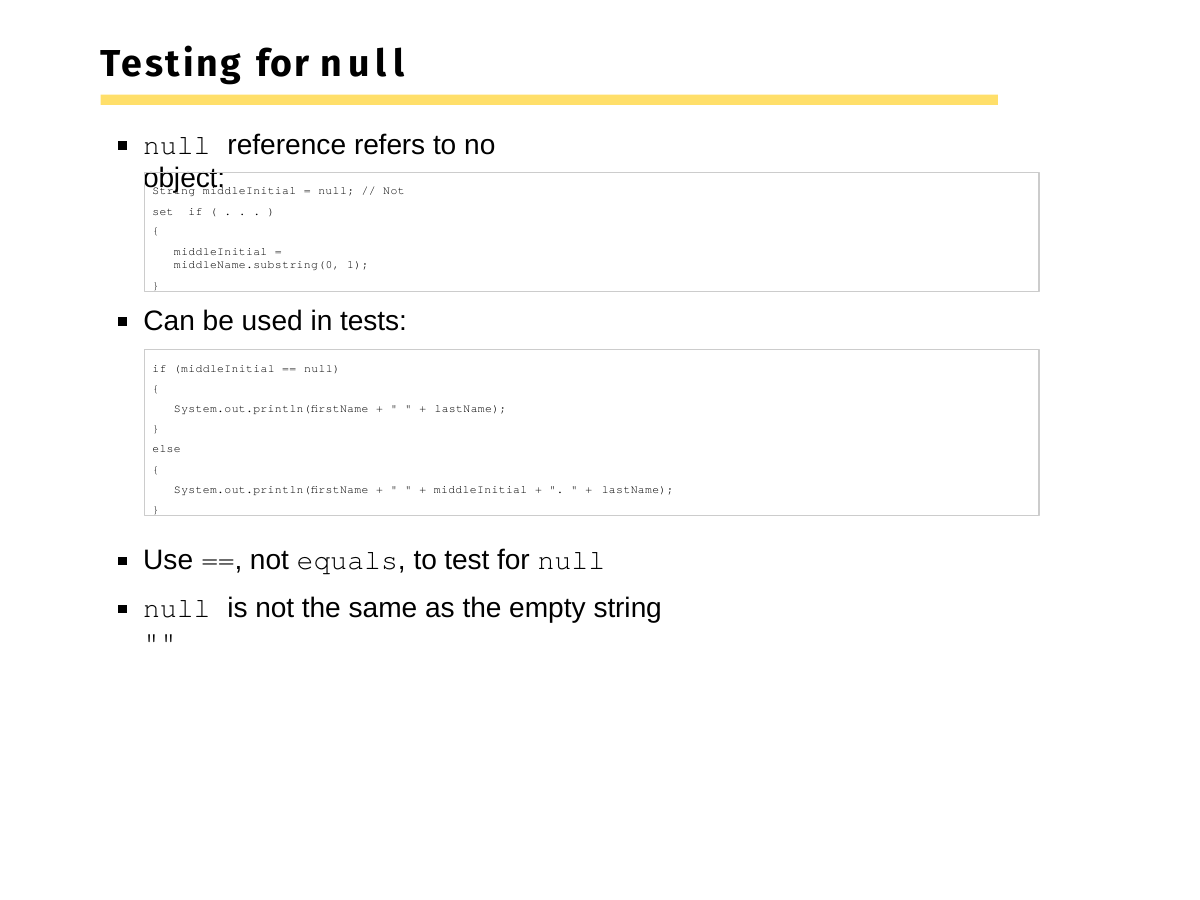

# Testing for null

null reference refers to no object:

String middleInitial = null; // Not set  if ( . . . )
{
middleInitial = middleName.substring(0, 1);
}
Can be used in tests:

if (middleInitial == null)
{
System.out.println(firstName + " " + lastName);
}
else
{
System.out.println(firstName + " " + middleInitial + ". " + lastName);
}
Use ==, not equals, to test for null
null is not the same as the empty string ""